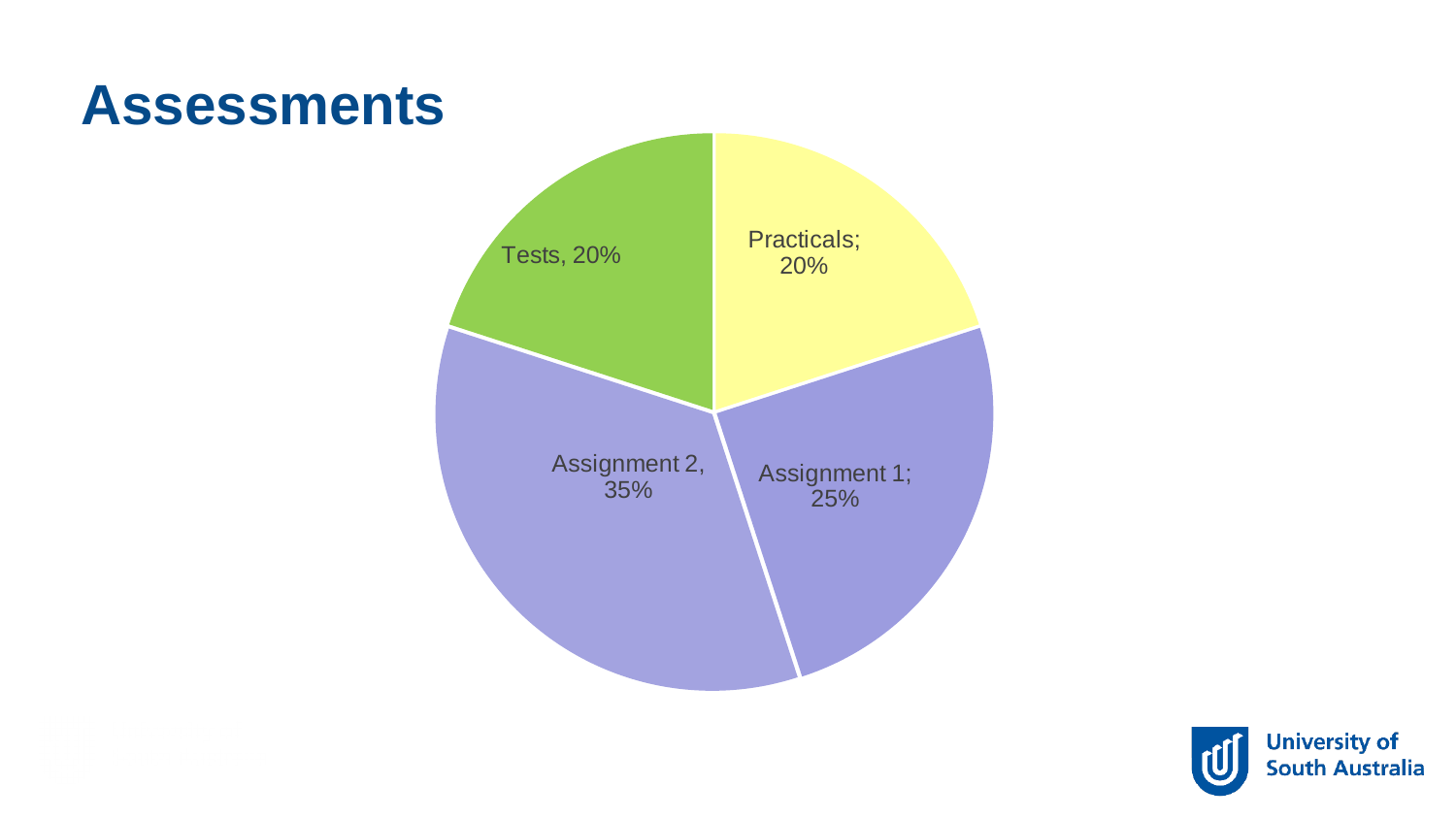

Assessments

### Chart

| Category | Column1 |
|---|---|
| Practicals | 0.2 |
| Assignment 1 | 0.25 |
| Assignment 2 | 0.35 |
| Tests | 0.2 |